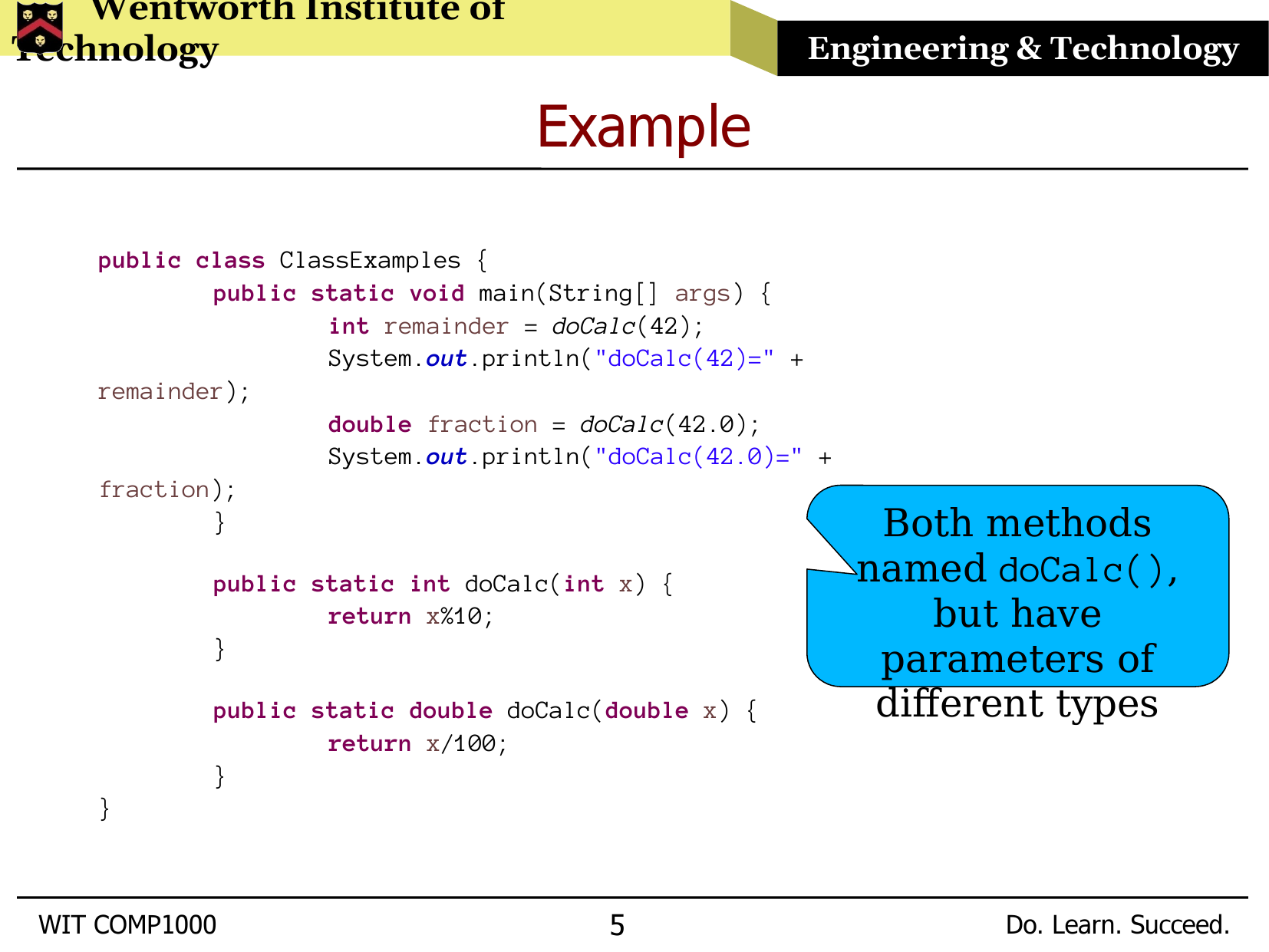

# Example
public class ClassExamples {
	public static void main(String[] args) {
		int remainder = doCalc(42);
		System.out.println("doCalc(42)=" + remainder);
		double fraction = doCalc(42.0);
		System.out.println("doCalc(42.0)=" + fraction);
	}

	public static int doCalc(int x) {
		return x%10;
	}

	public static double doCalc(double x) {
		return x/100;
	}
}
Both methods named doCalc(), but have parameters of different types